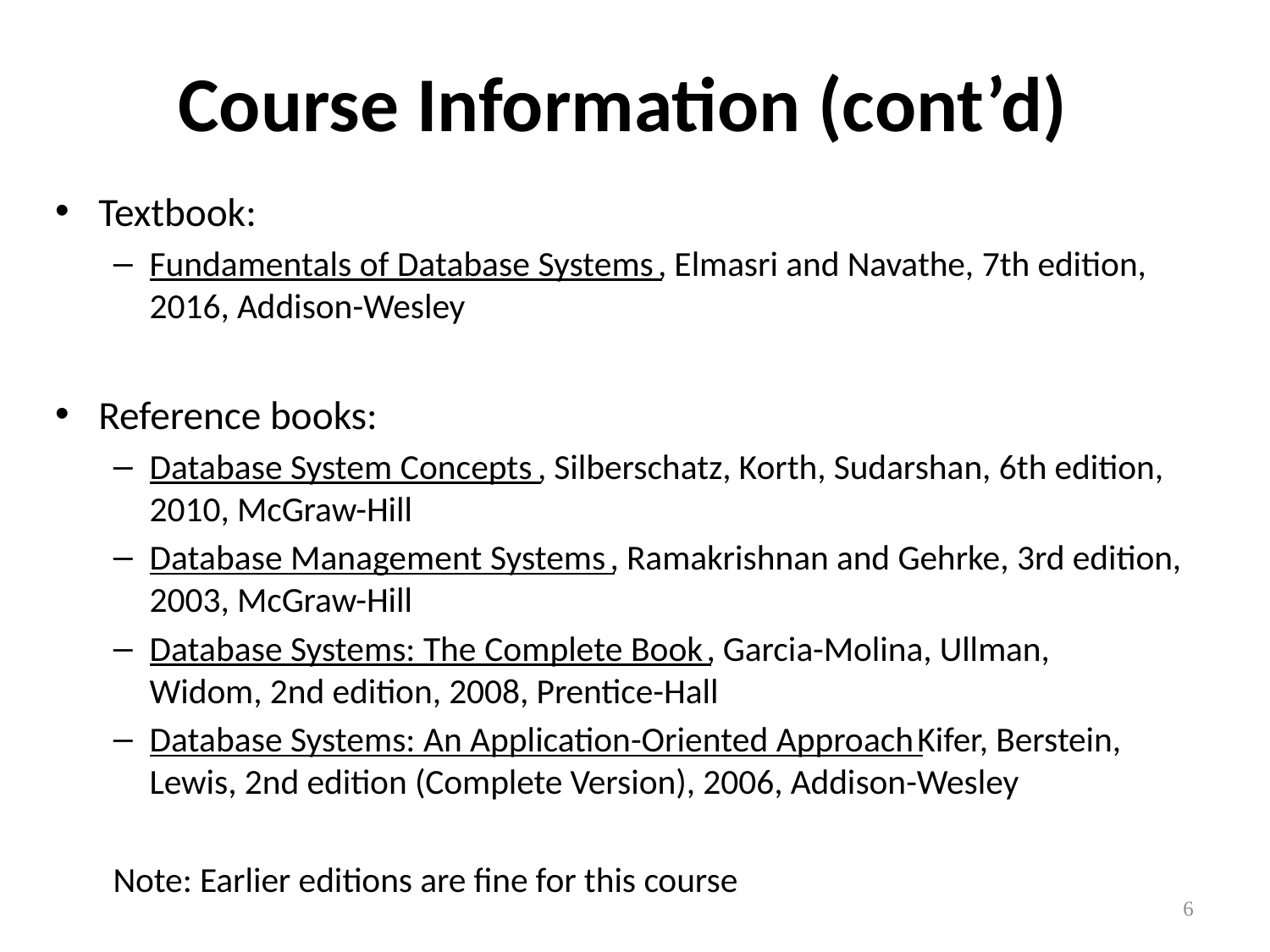

Course Information (cont’d)
Textbook:
Fundamentals of Database Systems , Elmasri and Navathe, 7th edition, 2016, Addison-Wesley

Reference books:
Database System Concepts , Silberschatz, Korth, Sudarshan, 6th edition, 2010, McGraw-Hill
Database Management Systems , Ramakrishnan and Gehrke, 3rd edition, 2003, McGraw-Hill
Database Systems: The Complete Book , Garcia-Molina, Ullman, Widom, 2nd edition, 2008, Prentice-Hall
Database Systems: An Application-Oriented Approach Kifer, Berstein, Lewis, 2nd edition (Complete Version), 2006, Addison-Wesley

Note: Earlier editions are fine for this course
6